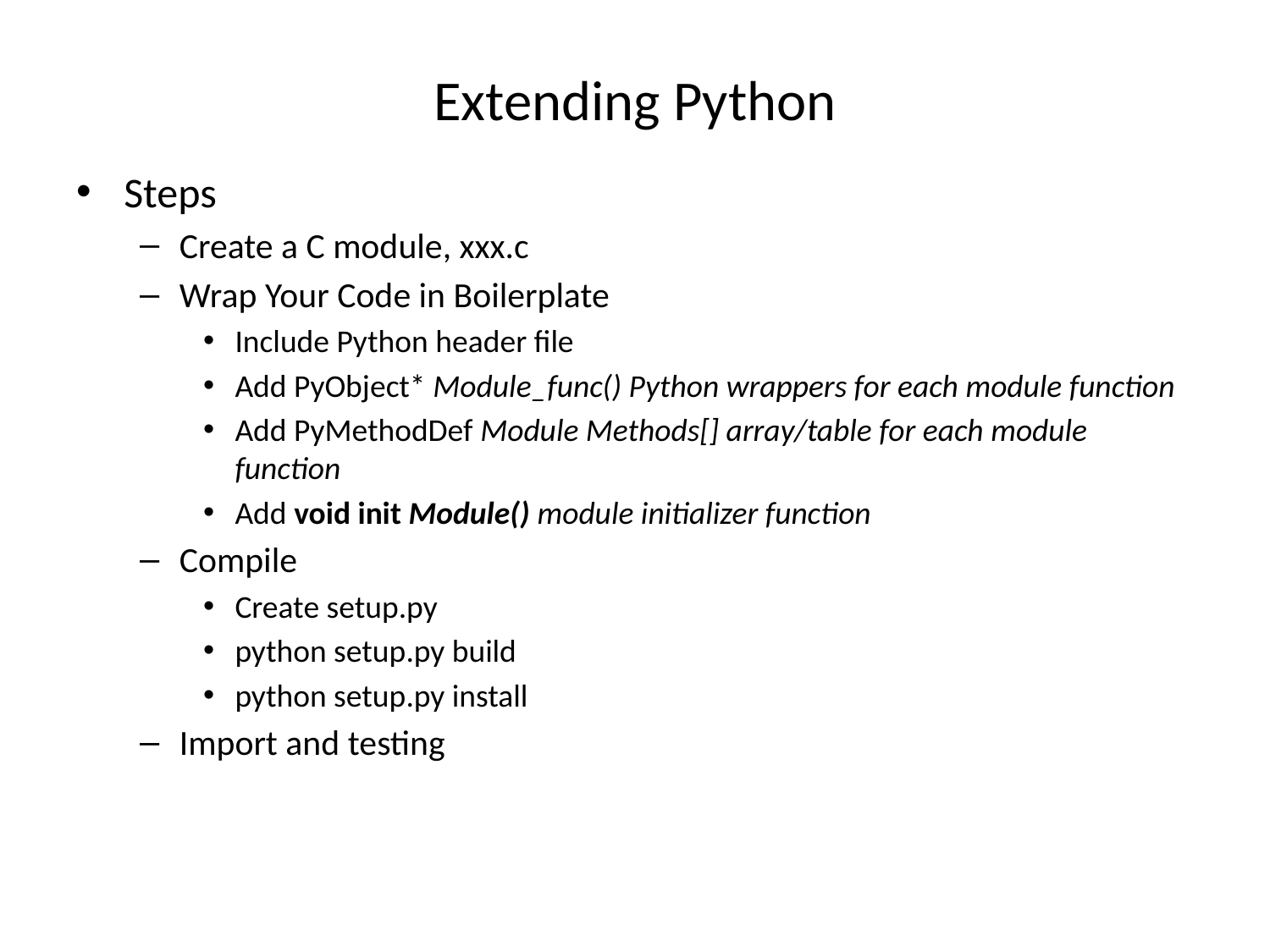

# Extending Python
Steps
Create a C module, xxx.c
Wrap Your Code in Boilerplate
Include Python header file
Add PyObject* Module_func() Python wrappers for each module function
Add PyMethodDef Module Methods[] array/table for each module function
Add void init Module() module initializer function
Compile
Create setup.py
python setup.py build
python setup.py install
Import and testing